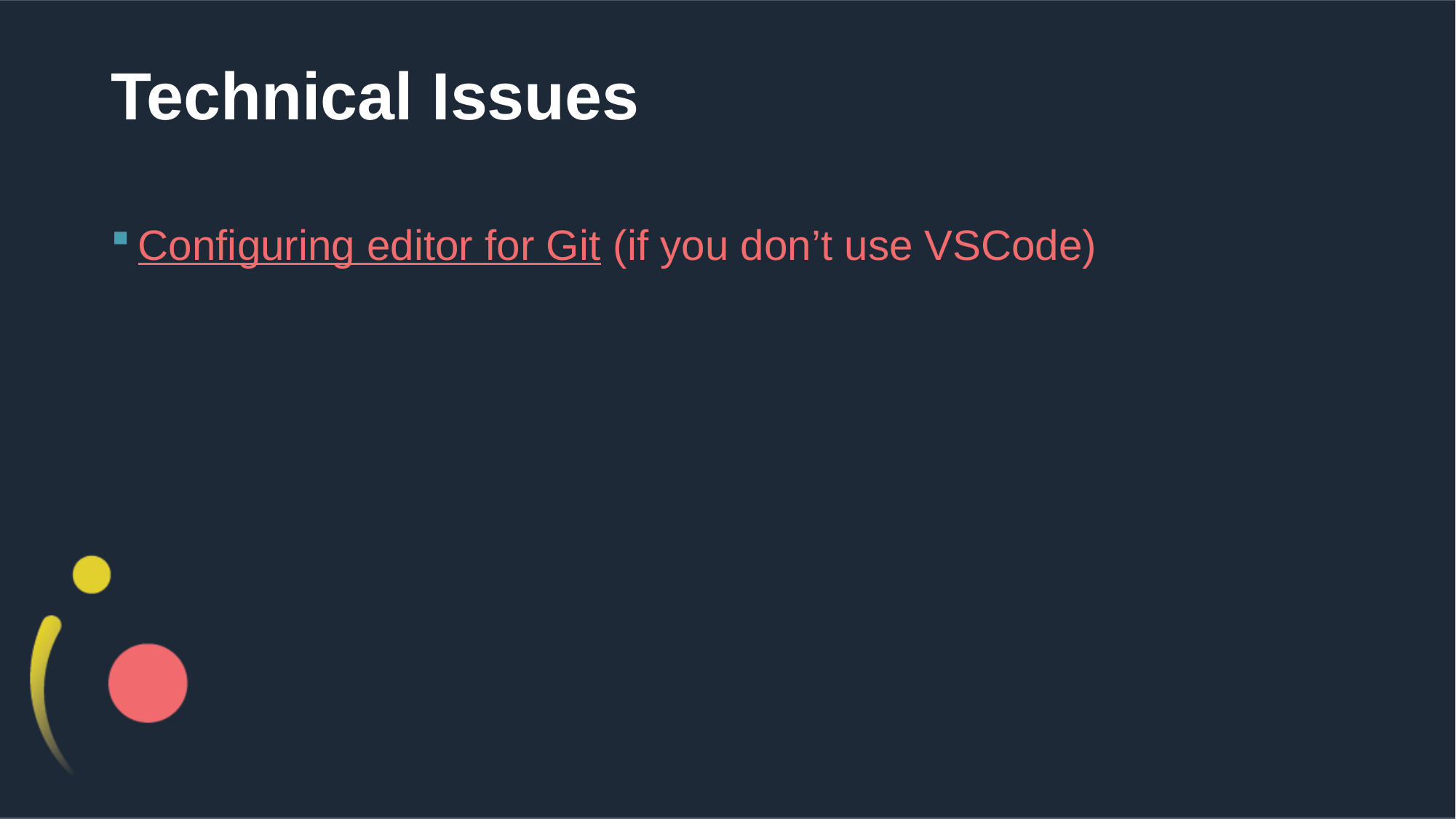

# Technical Issues
Configuring editor for Git (if you don’t use VSCode)